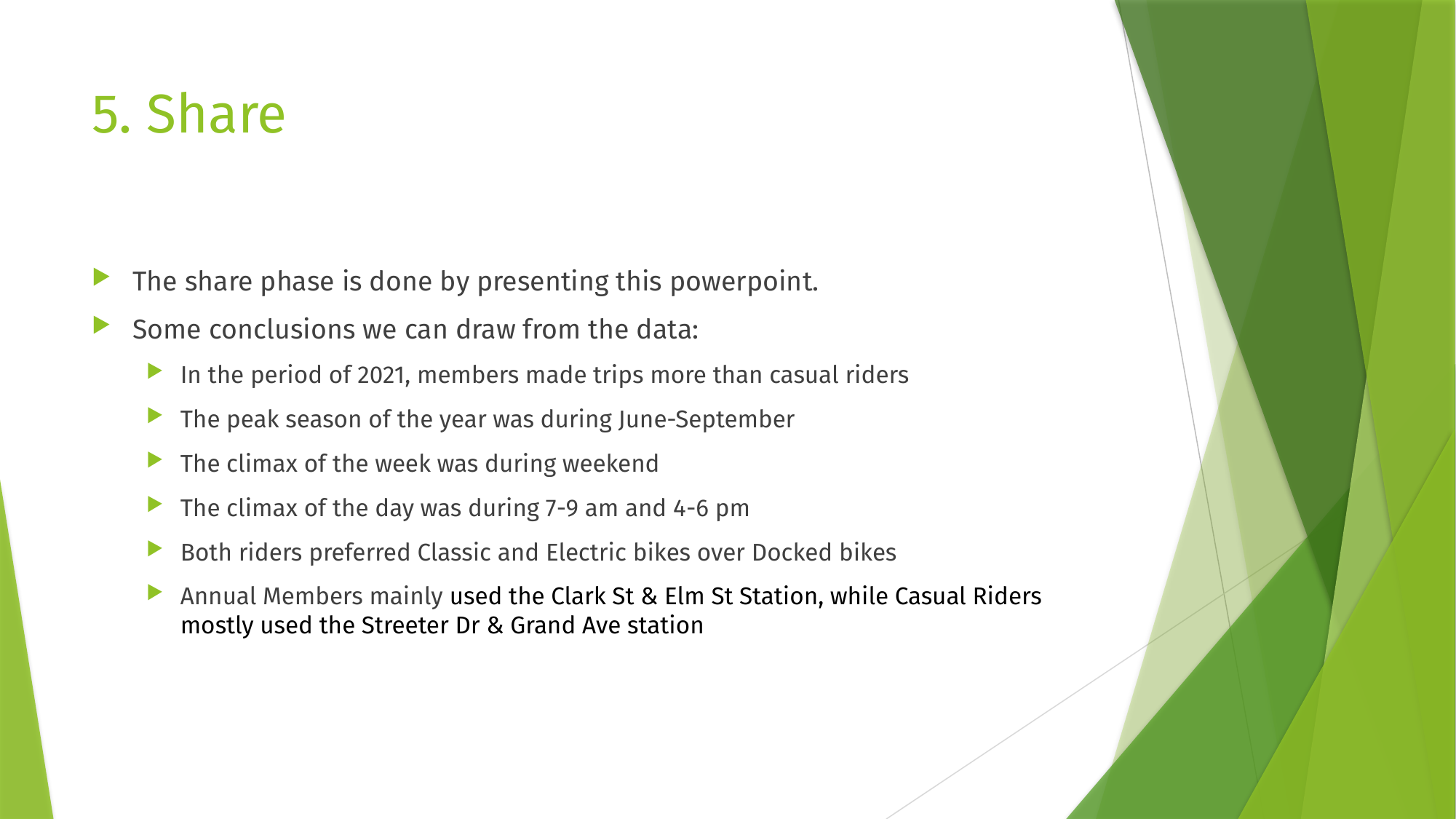

# 5. Share
The share phase is done by presenting this powerpoint.
Some conclusions we can draw from the data:
In the period of 2021, members made trips more than casual riders
The peak season of the year was during June-September
The climax of the week was during weekend
The climax of the day was during 7-9 am and 4-6 pm
Both riders preferred Classic and Electric bikes over Docked bikes
Annual Members mainly used the Clark St & Elm St Station, while Casual Riders mostly used the Streeter Dr & Grand Ave station